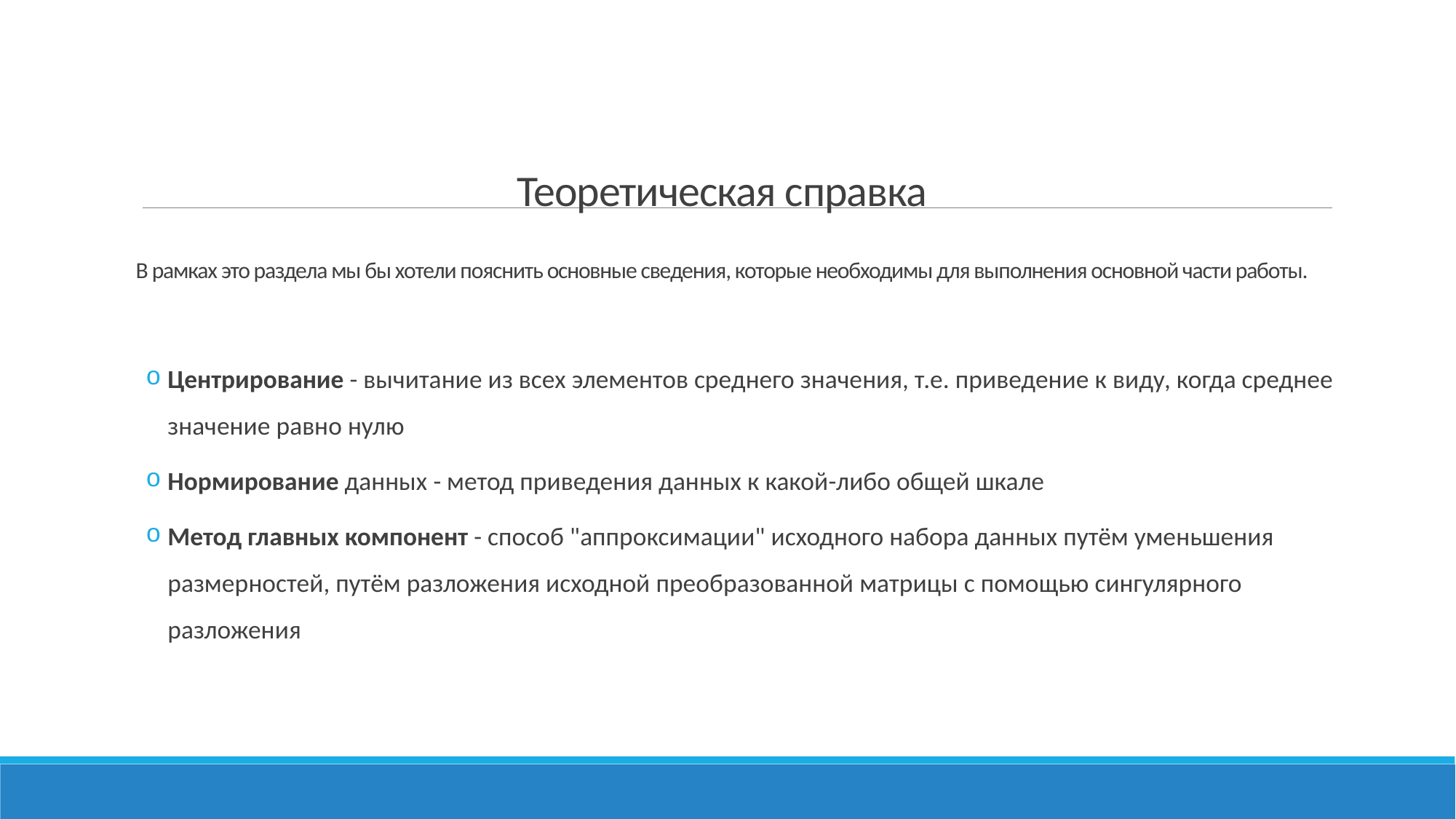

# Теоретическая справка В рамках это раздела мы бы хотели пояснить основные сведения, которые необходимы для выполнения основной части работы.
Центрирование - вычитание из всех элементов среднего значения, т.е. приведение к виду, когда среднее значение равно нулю
Нормирование данных - метод приведения данных к какой-либо общей шкале
Метод главных компонент - способ "аппроксимации" исходного набора данных путём уменьшения размерностей, путём разложения исходной преобразованной матрицы с помощью сингулярного разложения